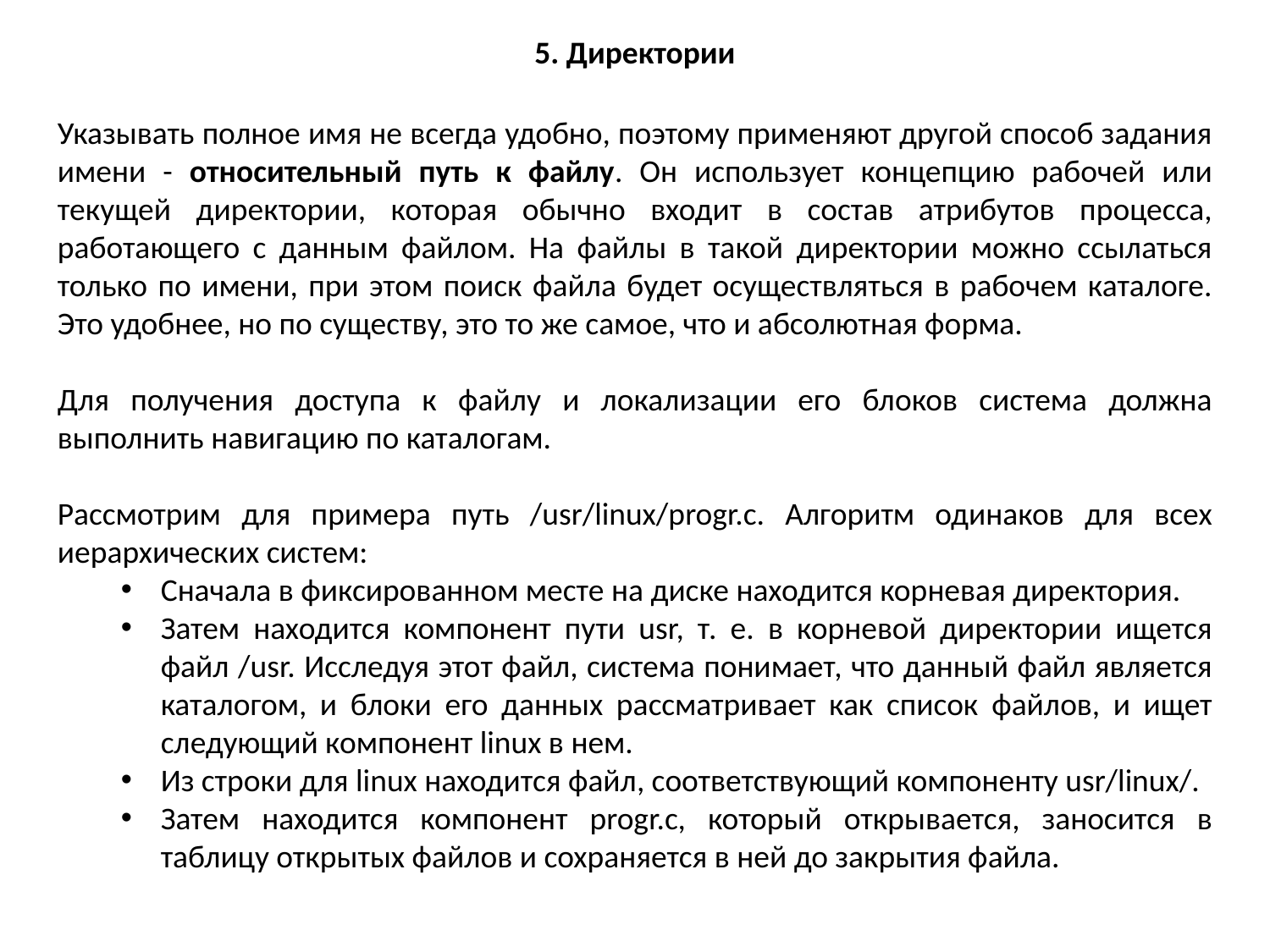

5. Директории
Указывать полное имя не всегда удобно, поэтому применяют другой способ задания имени - относительный путь к файлу. Он использует концепцию рабочей или текущей директории, которая обычно входит в состав атрибутов процесса, работающего с данным файлом. На файлы в такой директории можно ссылаться только по имени, при этом поиск файла будет осуществляться в рабочем каталоге. Это удобнее, но по существу, это то же самое, что и абсолютная форма.

Для получения доступа к файлу и локализации его блоков система должна выполнить навигацию по каталогам.

Рассмотрим для примера путь /usr/linux/progr.c. Алгоритм одинаков для всех иерархических систем:
Сначала в фиксированном месте на диске находится корневая директория.
Затем находится компонент пути usr, т. е. в корневой директории ищется файл /usr. Исследуя этот файл, система понимает, что данный файл является каталогом, и блоки его данных рассматривает как список файлов, и ищет следующий компонент linux в нем.
Из строки для linux находится файл, соответствующий компоненту usr/linux/.
Затем находится компонент progr.c, который открывается, заносится в таблицу открытых файлов и сохраняется в ней до закрытия файла.